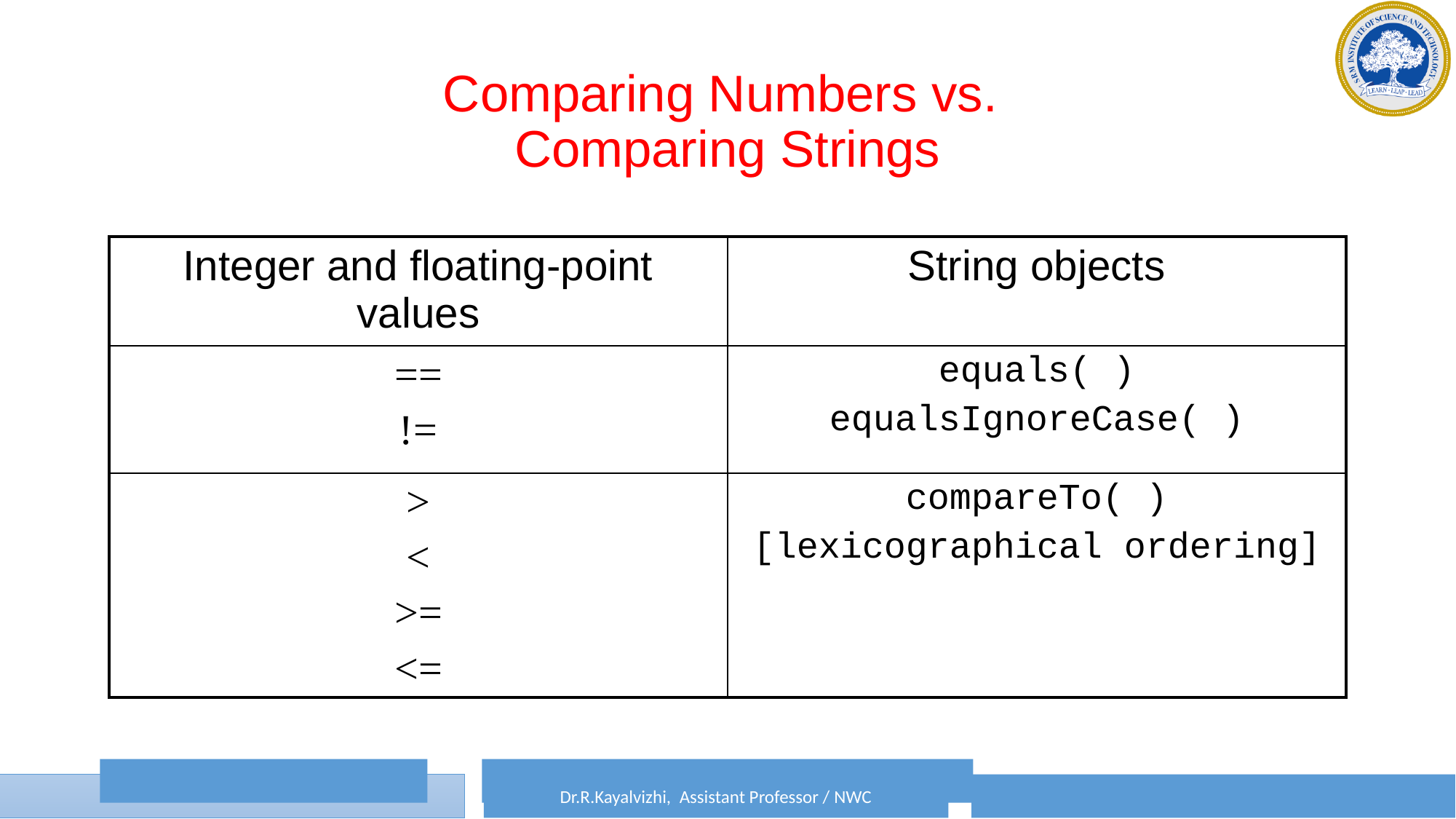

# Comparing Numbers vs. Comparing Strings
| Integer and floating-point values | String objects |
| --- | --- |
| == != | equals( ) equalsIgnoreCase( ) |
| > < >= <= | compareTo( ) [lexicographical ordering] |

Dr.P.Rama,  Assistant Professor / SRM CTECH
Dr.R.Kayalvizhi,  Assistant Professor / NWC

64